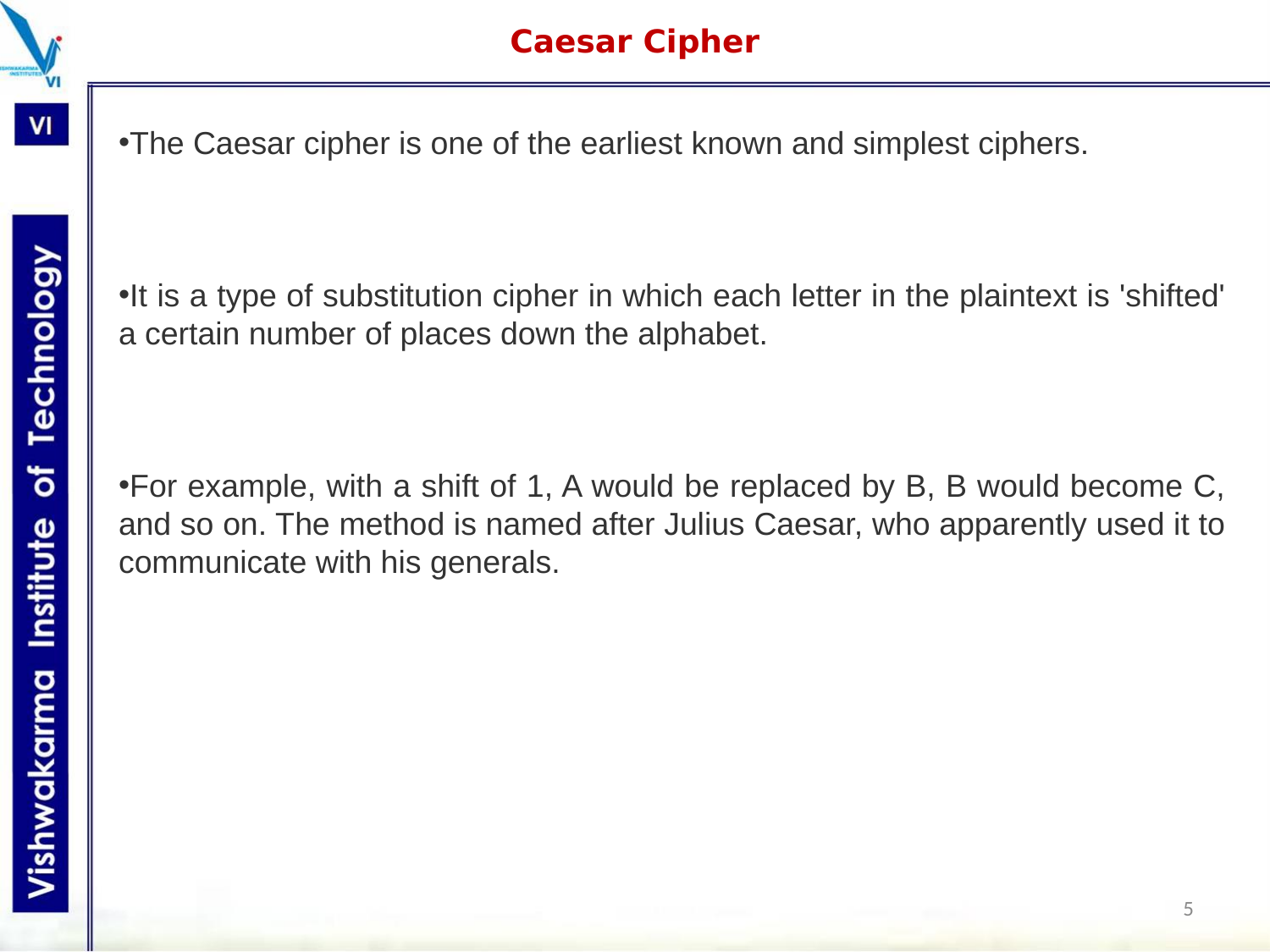

Caesar Cipher
The Caesar cipher is one of the earliest known and simplest ciphers.

It is a type of substitution cipher in which each letter in the plaintext is 'shifted' a certain number of places down the alphabet.

For example, with a shift of 1, A would be replaced by B, B would become C, and so on. The method is named after Julius Caesar, who apparently used it to communicate with his generals.

5